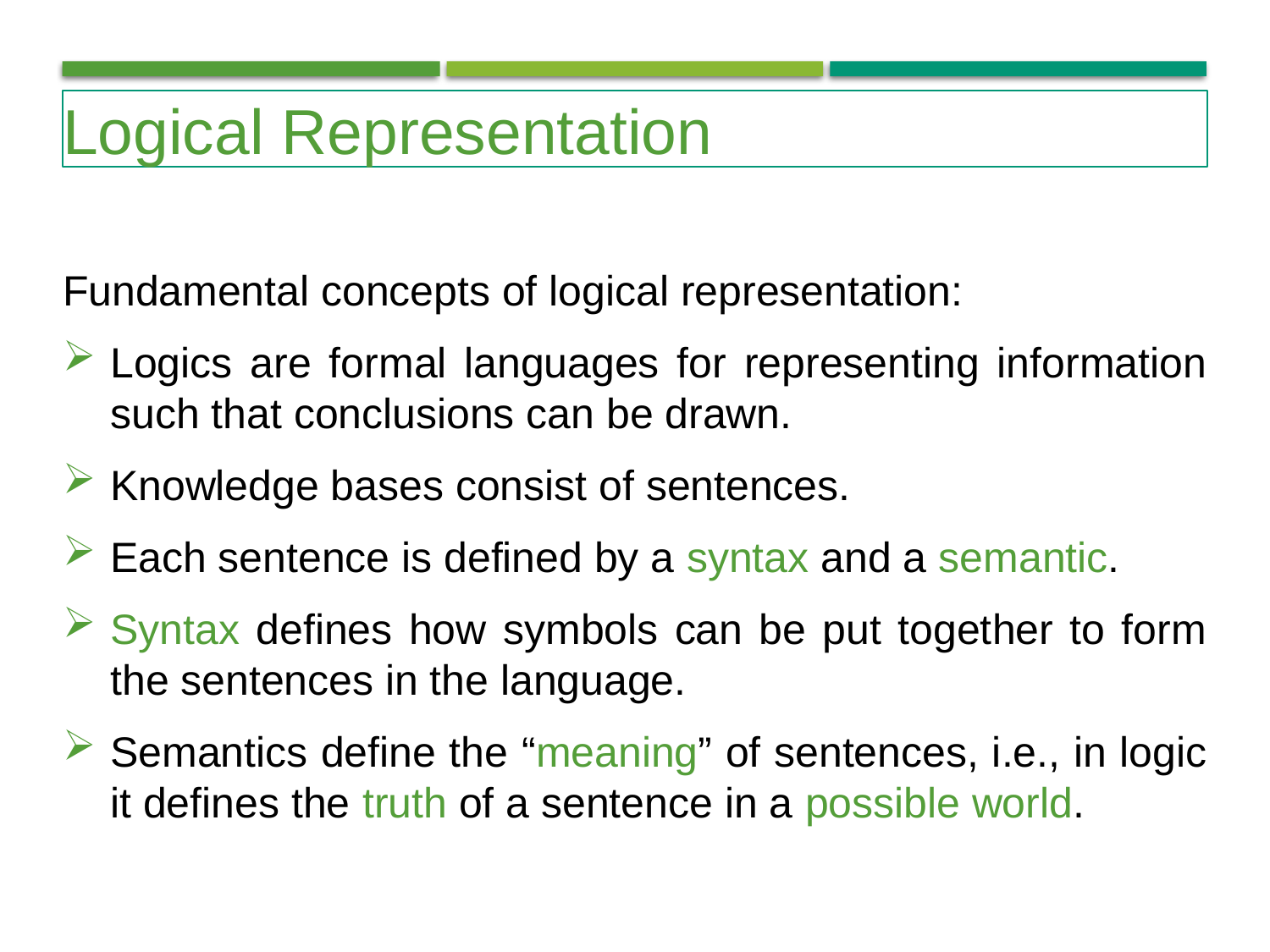

Logical Representation
Fundamental concepts of logical representation:
Logics are formal languages for representing information such that conclusions can be drawn.
Knowledge bases consist of sentences.
Each sentence is defined by a syntax and a semantic.
Syntax defines how symbols can be put together to form the sentences in the language.
Semantics define the “meaning” of sentences, i.e., in logic it defines the truth of a sentence in a possible world.